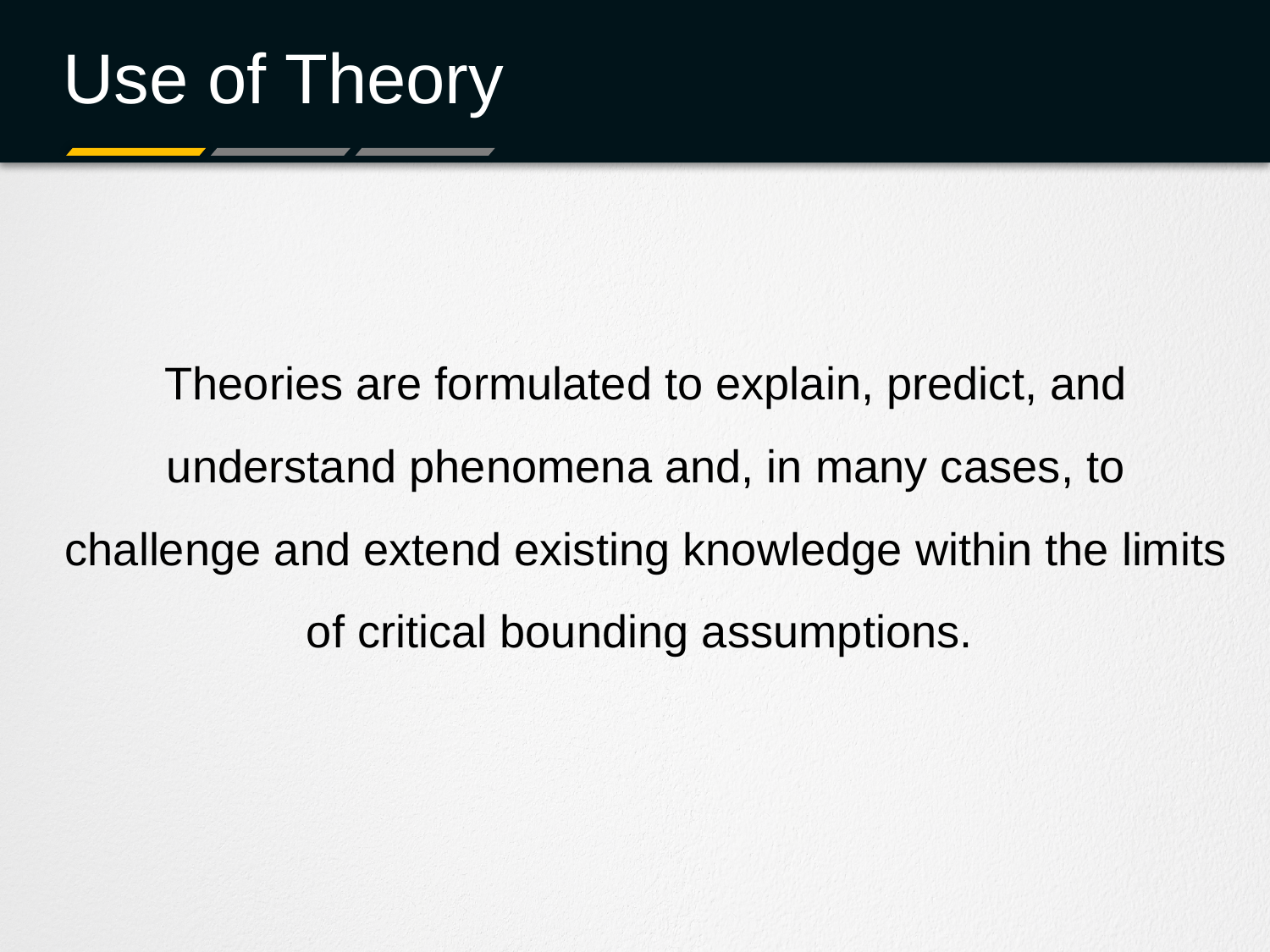

# Use of Theory

Theories are formulated to explain, predict, and understand phenomena and, in many cases, to challenge and extend existing knowledge within the limits of critical bounding assumptions.